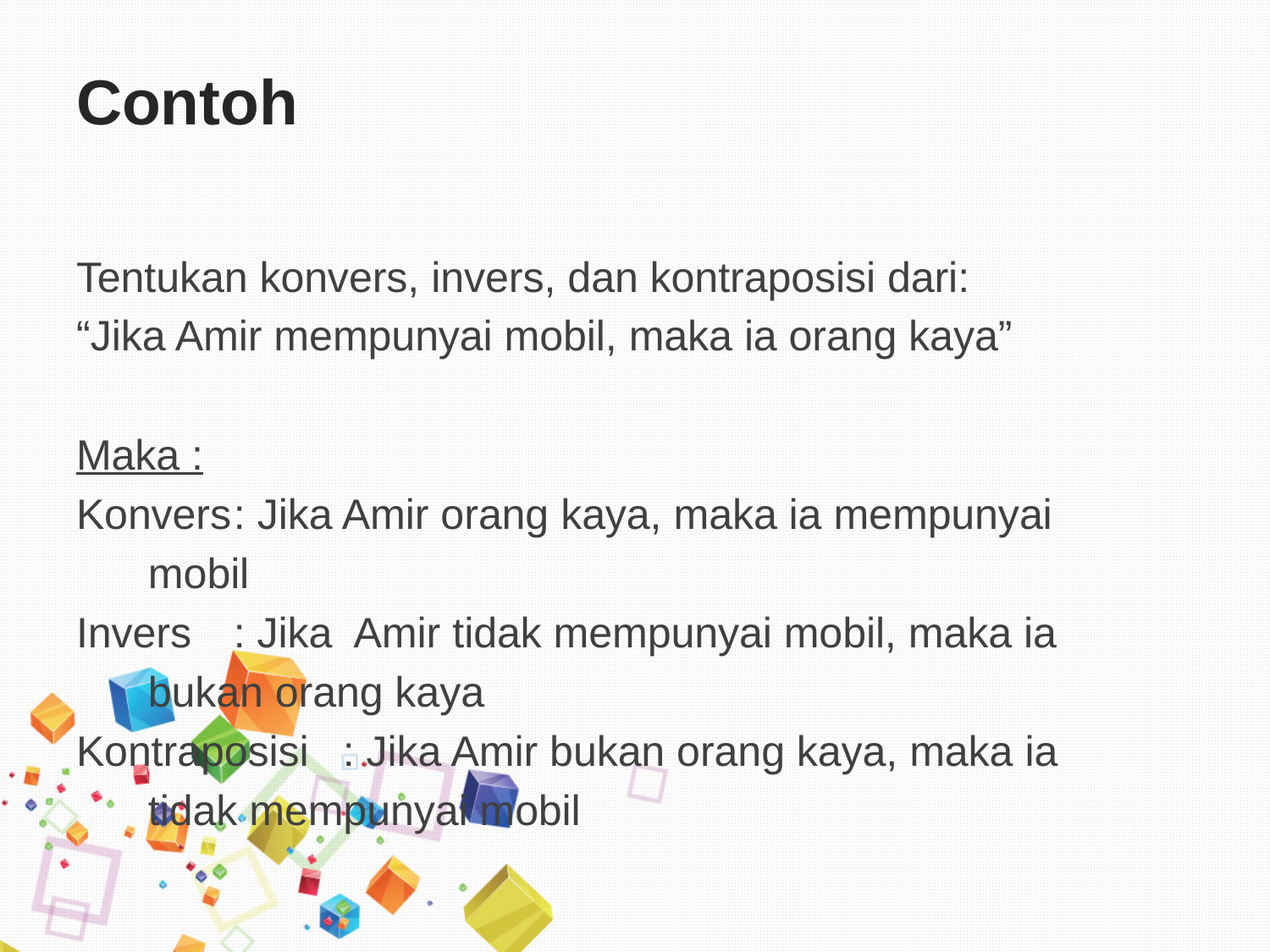

# Contoh
Tentukan konvers, invers, dan kontraposisi dari:
“Jika Amir mempunyai mobil, maka ia orang kaya”

Maka :
Konvers	: Jika Amir orang kaya, maka ia mempunyai
			  mobil
Invers		: Jika  Amir tidak mempunyai mobil, maka ia
			  bukan orang kaya
Kontraposisi	: Jika Amir bukan orang kaya, maka ia
			  tidak mempunyai mobil